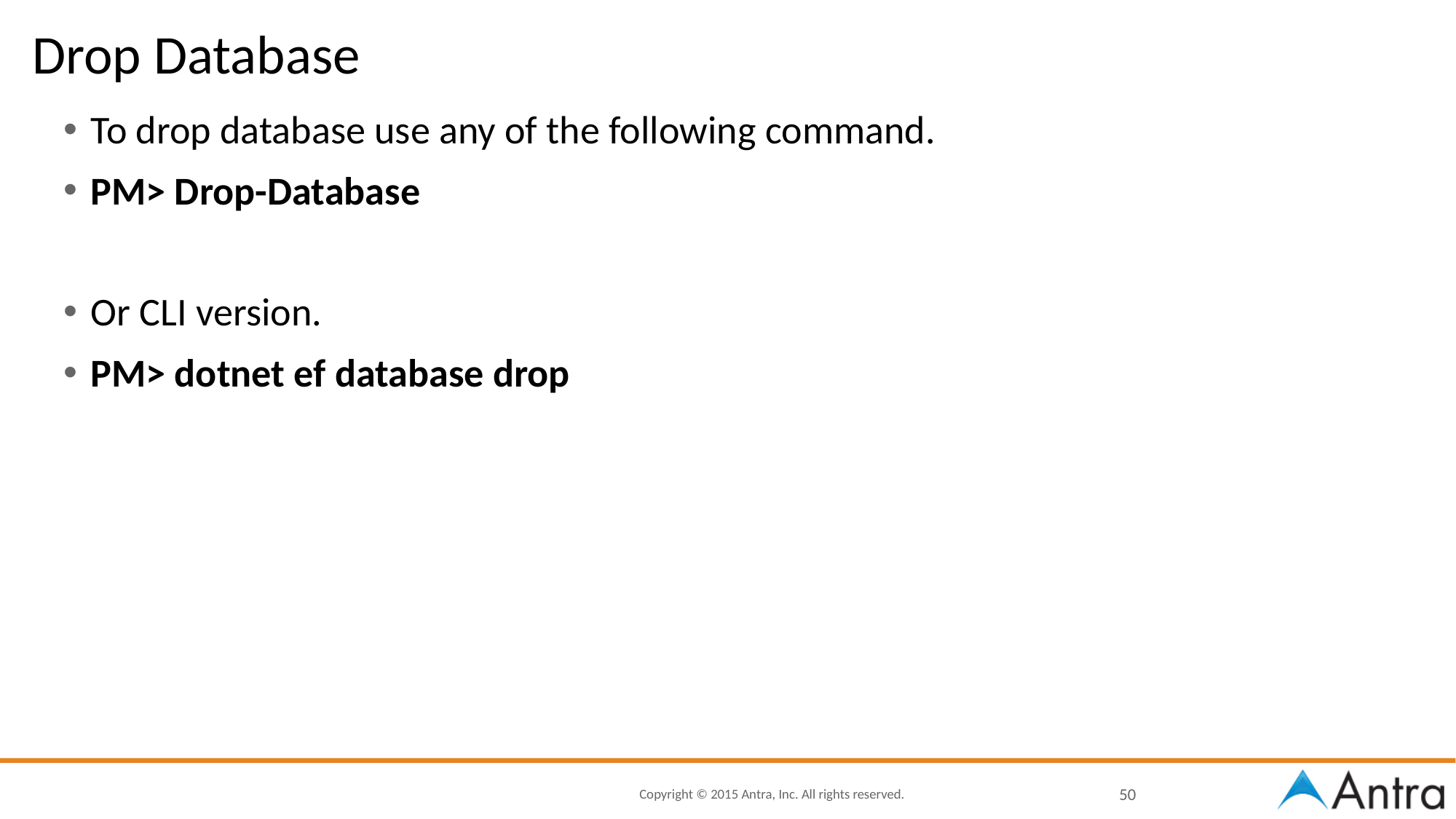

# Drop Database
To drop database use any of the following command.
PM> Drop-Database

Or CLI version.
PM> dotnet ef database drop
50